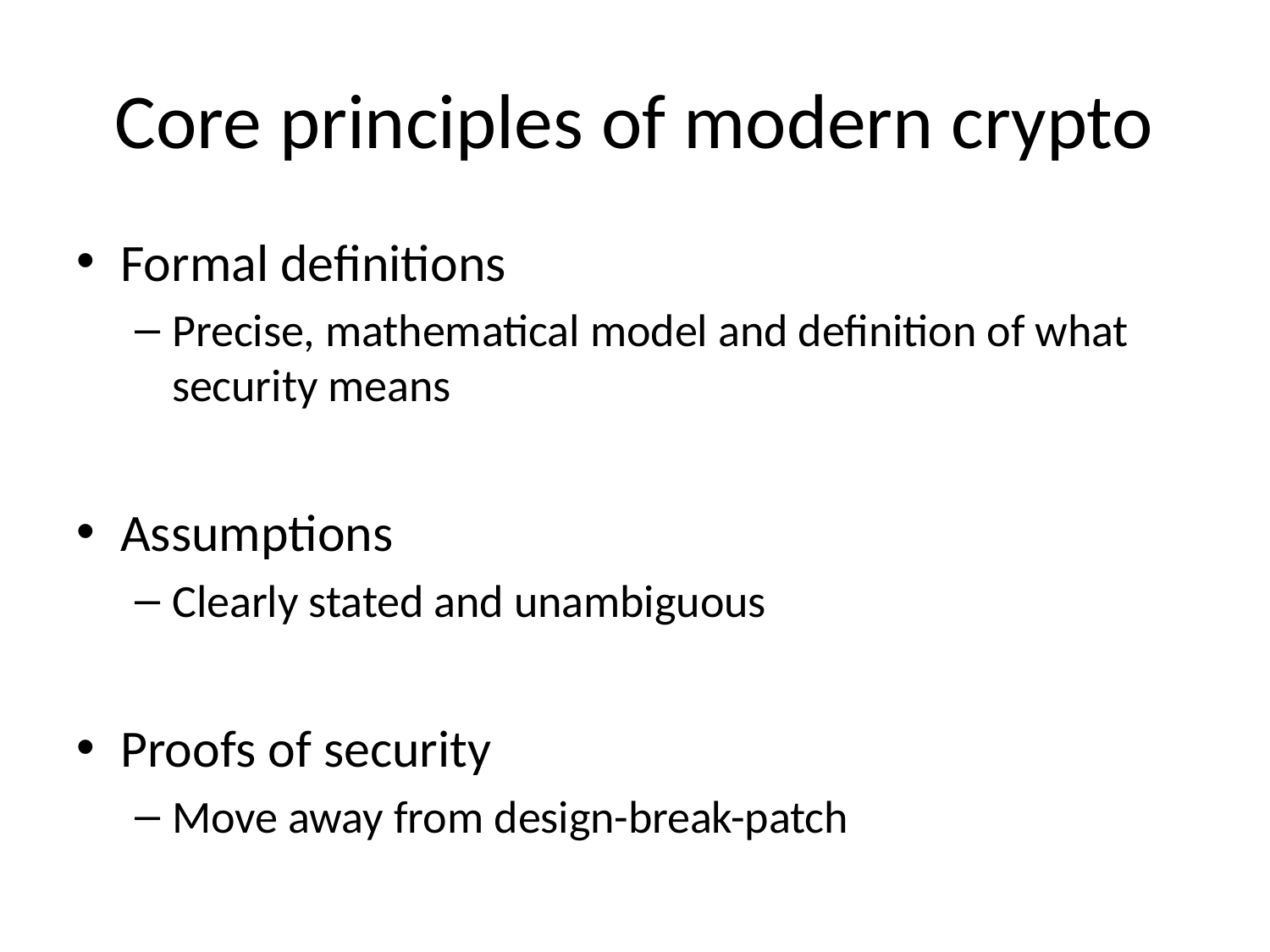

# Core principles of modern crypto
Formal definitions
Precise, mathematical model and definition of what security means

Assumptions
Clearly stated and unambiguous

Proofs of security
Move away from design-break-patch